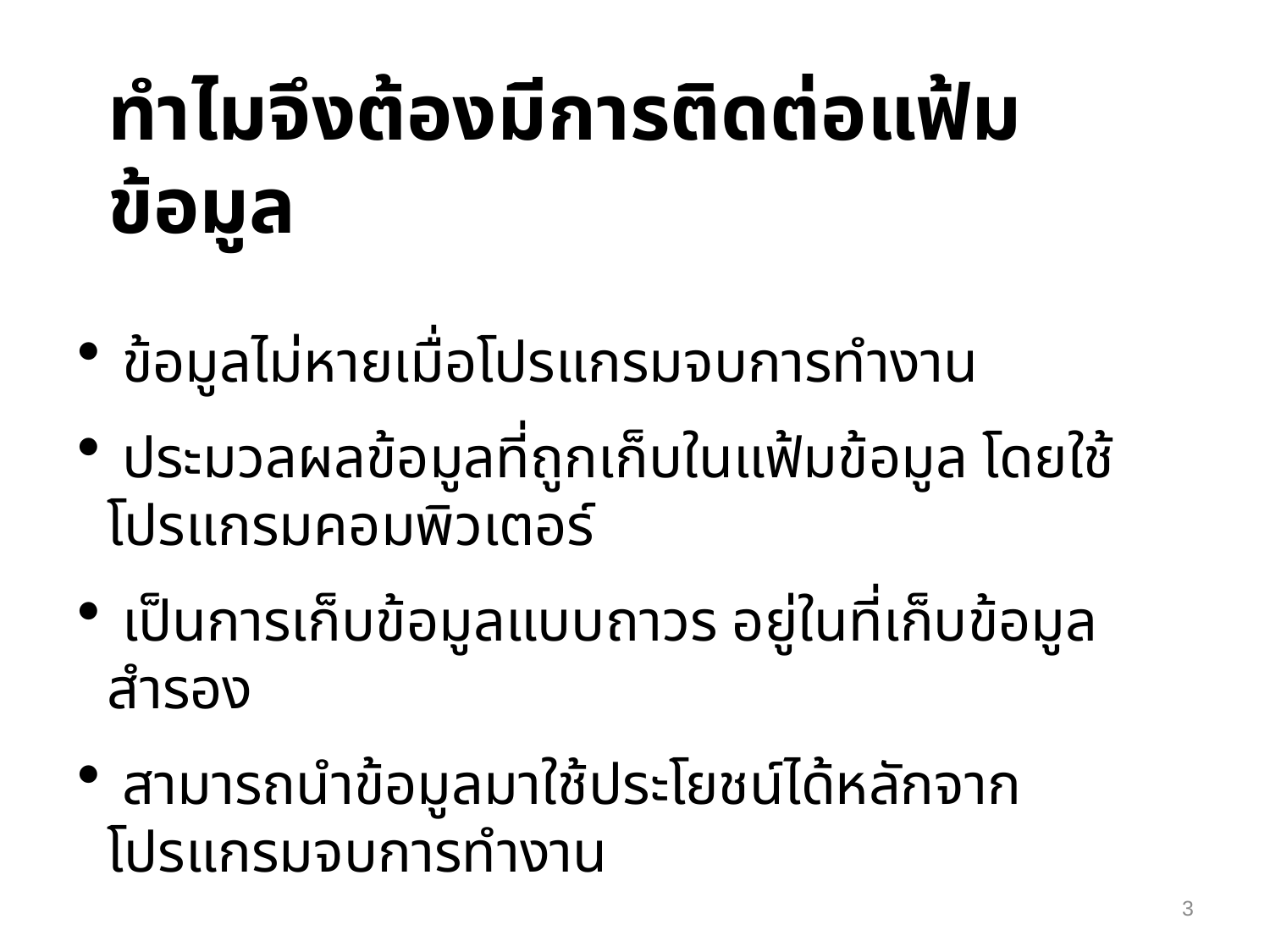

ทำไมจึงต้องมีการติดต่อแฟ้มข้อมูล
 ข้อมูลไม่หายเมื่อโปรแกรมจบการทำงาน
 ประมวลผลข้อมูลที่ถูกเก็บในแฟ้มข้อมูล โดยใช้โปรแกรมคอมพิวเตอร์
 เป็นการเก็บข้อมูลแบบถาวร อยู่ในที่เก็บข้อมูลสำรอง
 สามารถนำข้อมูลมาใช้ประโยชน์ได้หลักจากโปรแกรมจบการทำงาน

3